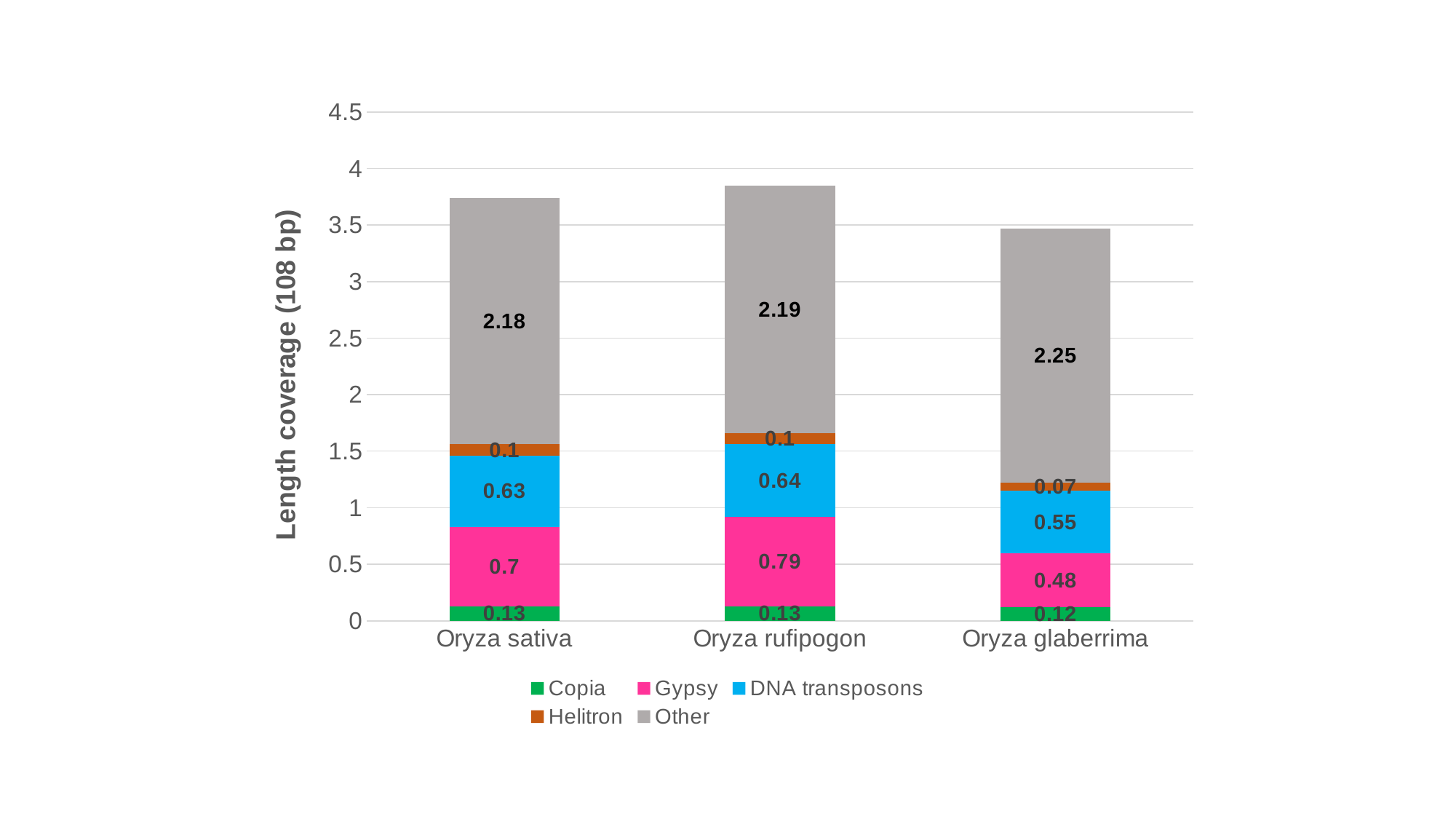

### Chart

| Category | Copia | Gypsy | DNA transposons | Helitron | Other |
|---|---|---|---|---|---|
| Oryza sativa | 0.13 | 0.7 | 0.63 | 0.1 | 2.18 |
| Oryza rufipogon | 0.13 | 0.79 | 0.64 | 0.1 | 2.19 |
| Oryza glaberrima | 0.12 | 0.48 | 0.55 | 0.07 | 2.25 |